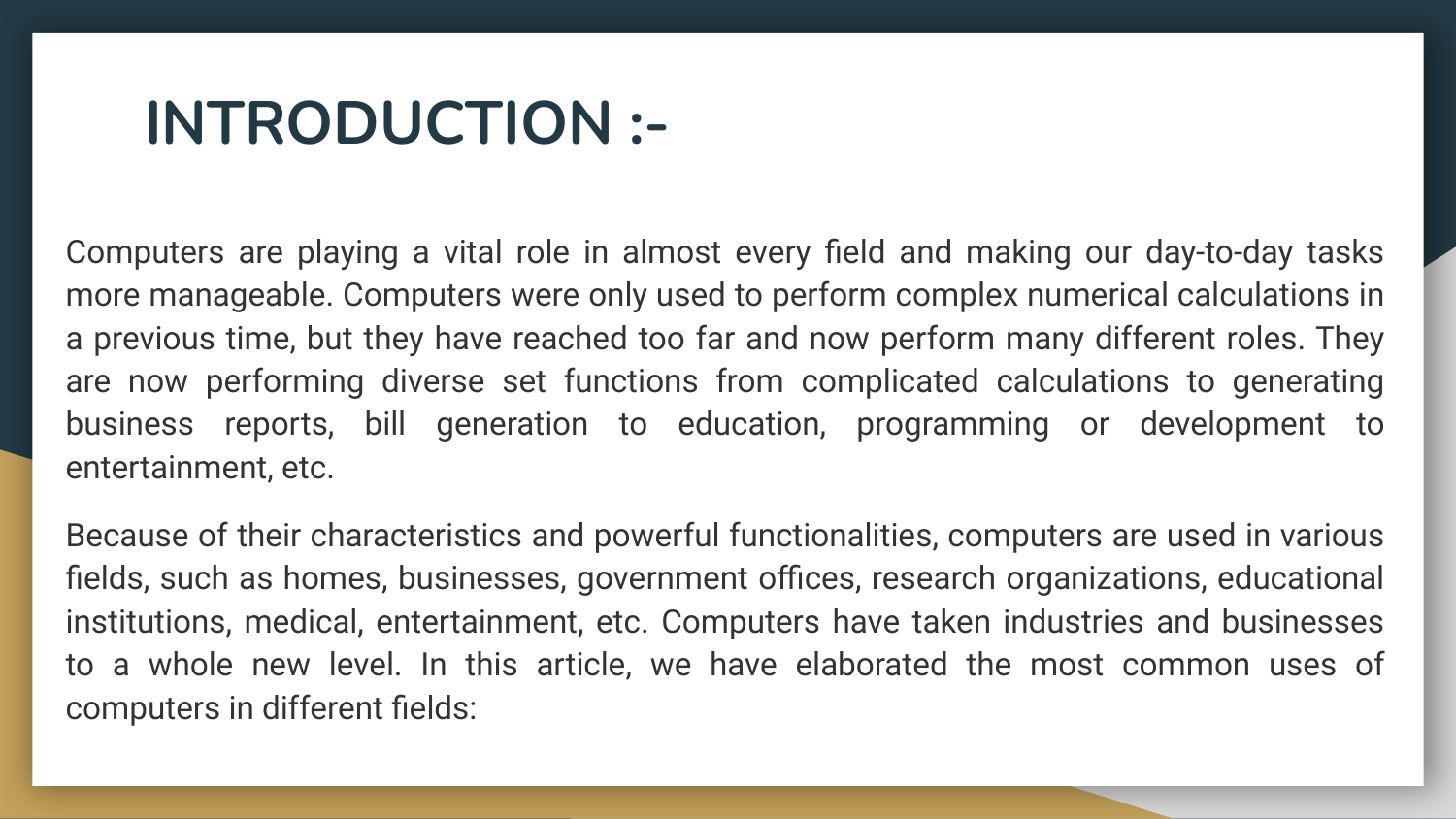

# INTRODUCTION :-
Computers are playing a vital role in almost every field and making our day-to-day tasks more manageable. Computers were only used to perform complex numerical calculations in a previous time, but they have reached too far and now perform many different roles. They are now performing diverse set functions from complicated calculations to generating business reports, bill generation to education, programming or development to entertainment, etc.
Because of their characteristics and powerful functionalities, computers are used in various fields, such as homes, businesses, government offices, research organizations, educational institutions, medical, entertainment, etc. Computers have taken industries and businesses to a whole new level. In this article, we have elaborated the most common uses of computers in different fields: